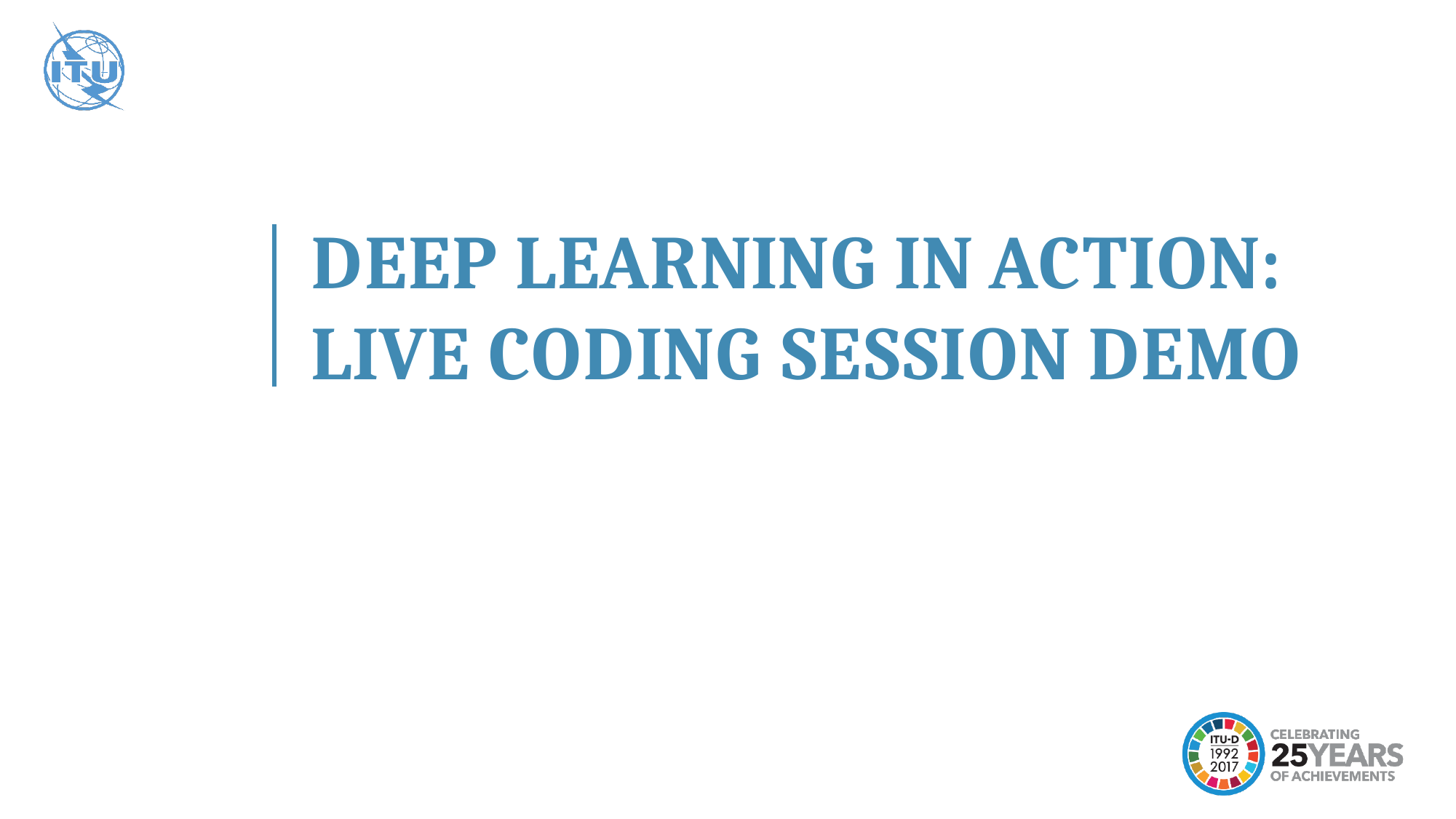

DEEP LEARNING IN ACTION: LIVE CODING SESSION DEMO